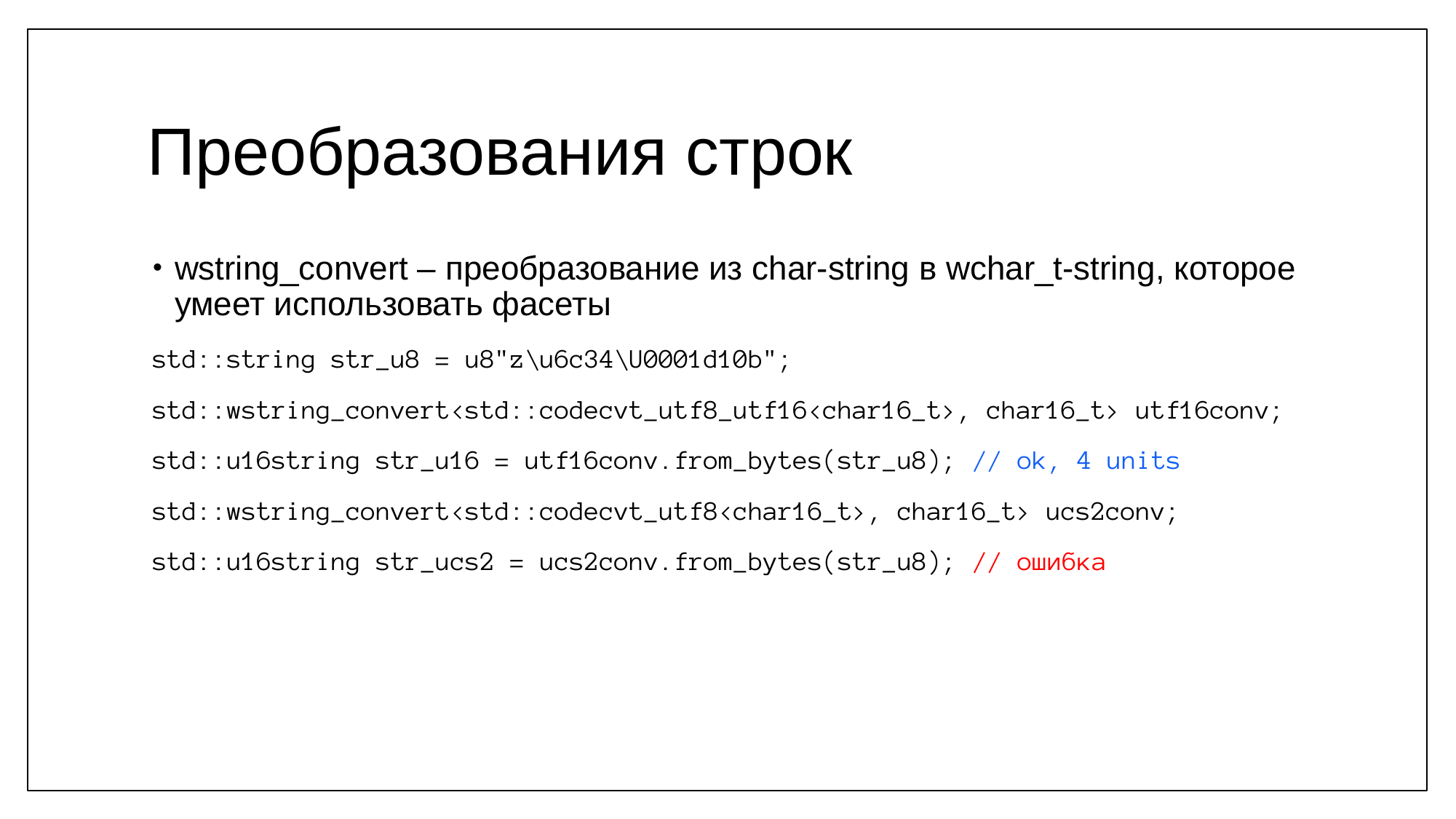

# Преобразования строк
wstring_convert – преобразование из char-string в wchar_t-string, которое умеет использовать фасеты
std::string str_u8 = u8"z\u6c34\U0001d10b";
std::wstring_convert<std::codecvt_utf8_utf16<char16_t>, char16_t> utf16conv;
std::u16string str_u16 = utf16conv.from_bytes(str_u8); // ok, 4 units
std::wstring_convert<std::codecvt_utf8<char16_t>, char16_t> ucs2conv;
std::u16string str_ucs2 = ucs2conv.from_bytes(str_u8); // ошибка